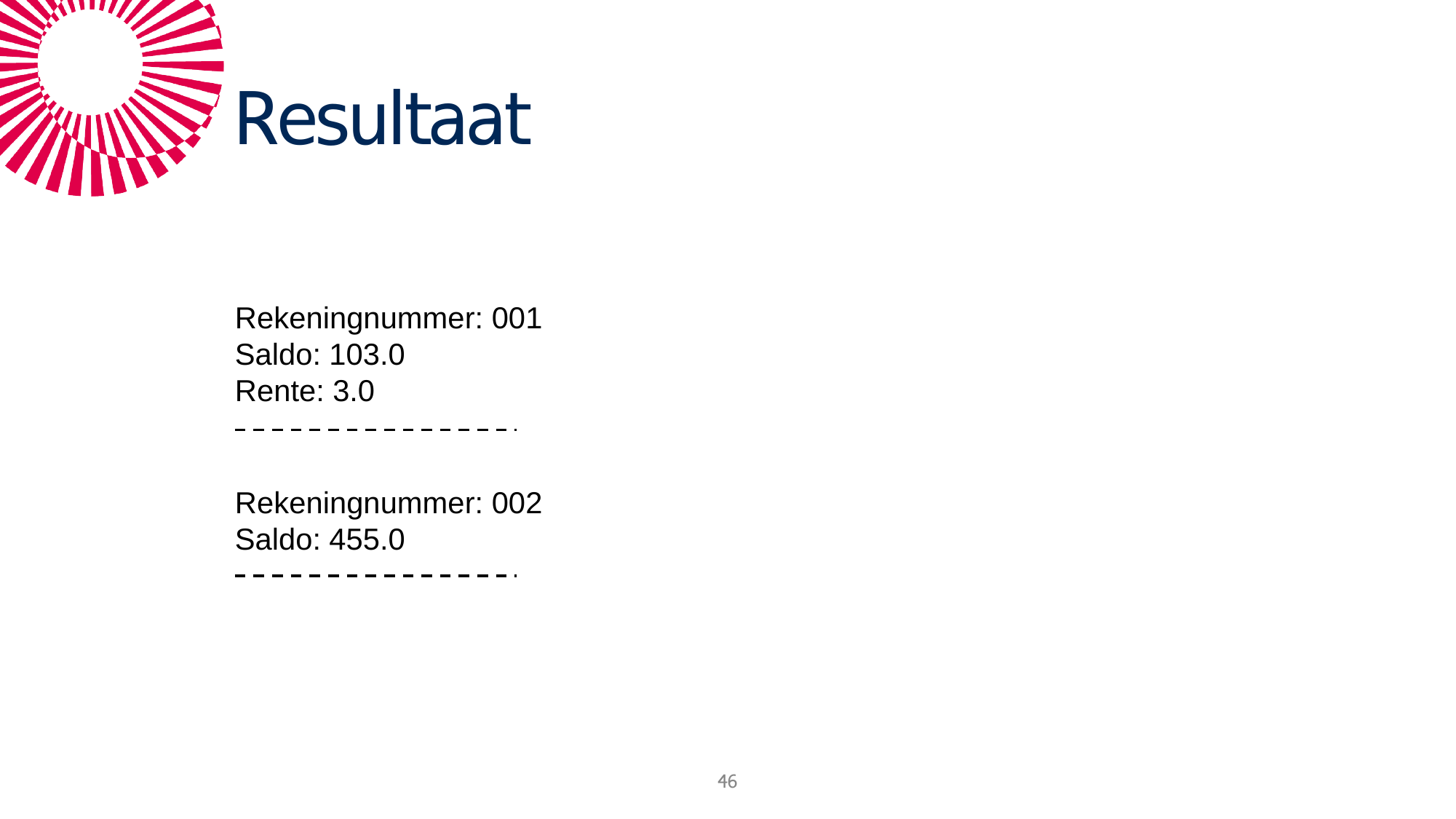

# Resultaat
Rekeningnummer: 001
Saldo: 103.0
Rente: 3.0

Rekeningnummer: 002
Saldo: 455.0

46